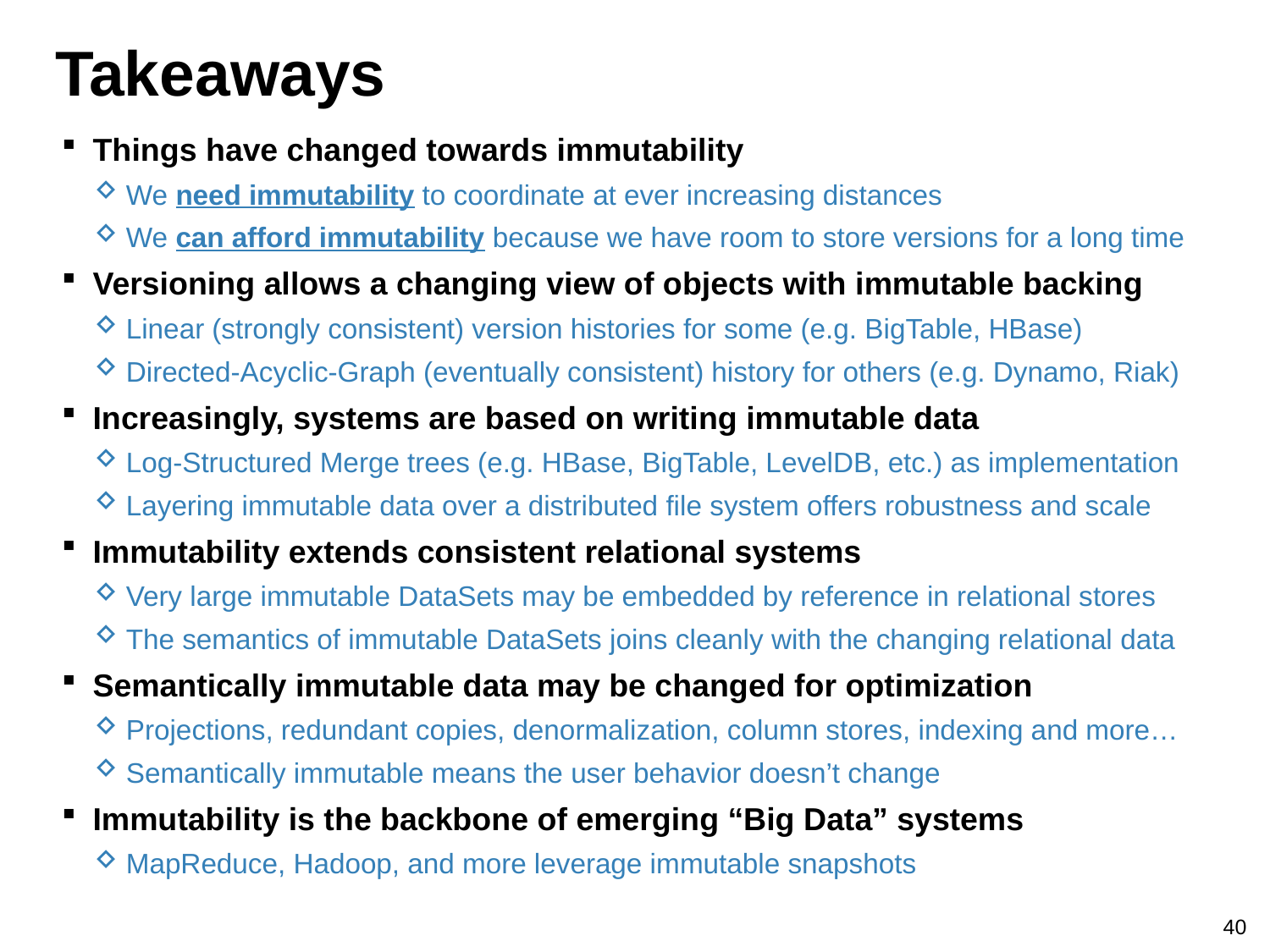

# Takeaways
Things have changed towards immutability
We need immutability to coordinate at ever increasing distances
We can afford immutability because we have room to store versions for a long time
Versioning allows a changing view of objects with immutable backing
Linear (strongly consistent) version histories for some (e.g. BigTable, HBase)
Directed-Acyclic-Graph (eventually consistent) history for others (e.g. Dynamo, Riak)
Increasingly, systems are based on writing immutable data
Log-Structured Merge trees (e.g. HBase, BigTable, LevelDB, etc.) as implementation
Layering immutable data over a distributed file system offers robustness and scale
Immutability extends consistent relational systems
Very large immutable DataSets may be embedded by reference in relational stores
The semantics of immutable DataSets joins cleanly with the changing relational data
Semantically immutable data may be changed for optimization
Projections, redundant copies, denormalization, column stores, indexing and more…
Semantically immutable means the user behavior doesn’t change
Immutability is the backbone of emerging “Big Data” systems
MapReduce, Hadoop, and more leverage immutable snapshots
40